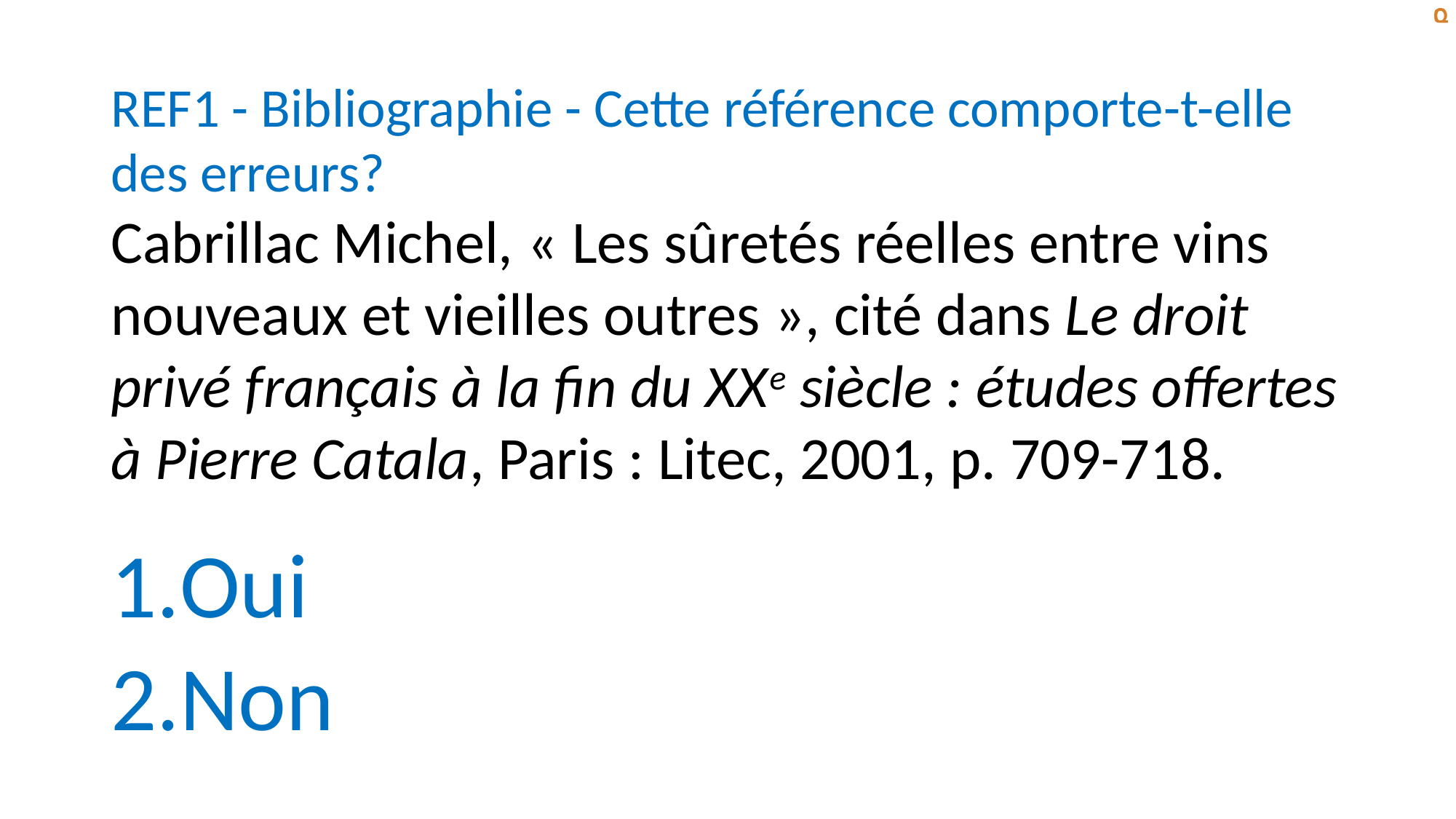

# REF1 - Bibliographie - Cette référence comporte-t-elle des erreurs? Cabrillac Michel, « Les sûretés réelles entre vins nouveaux et vieilles outres », cité dans Le droit privé français à la fin du XXe siècle : études offertes à Pierre Catala, Paris : Litec, 2001, p. 709-718.
Oui
Non